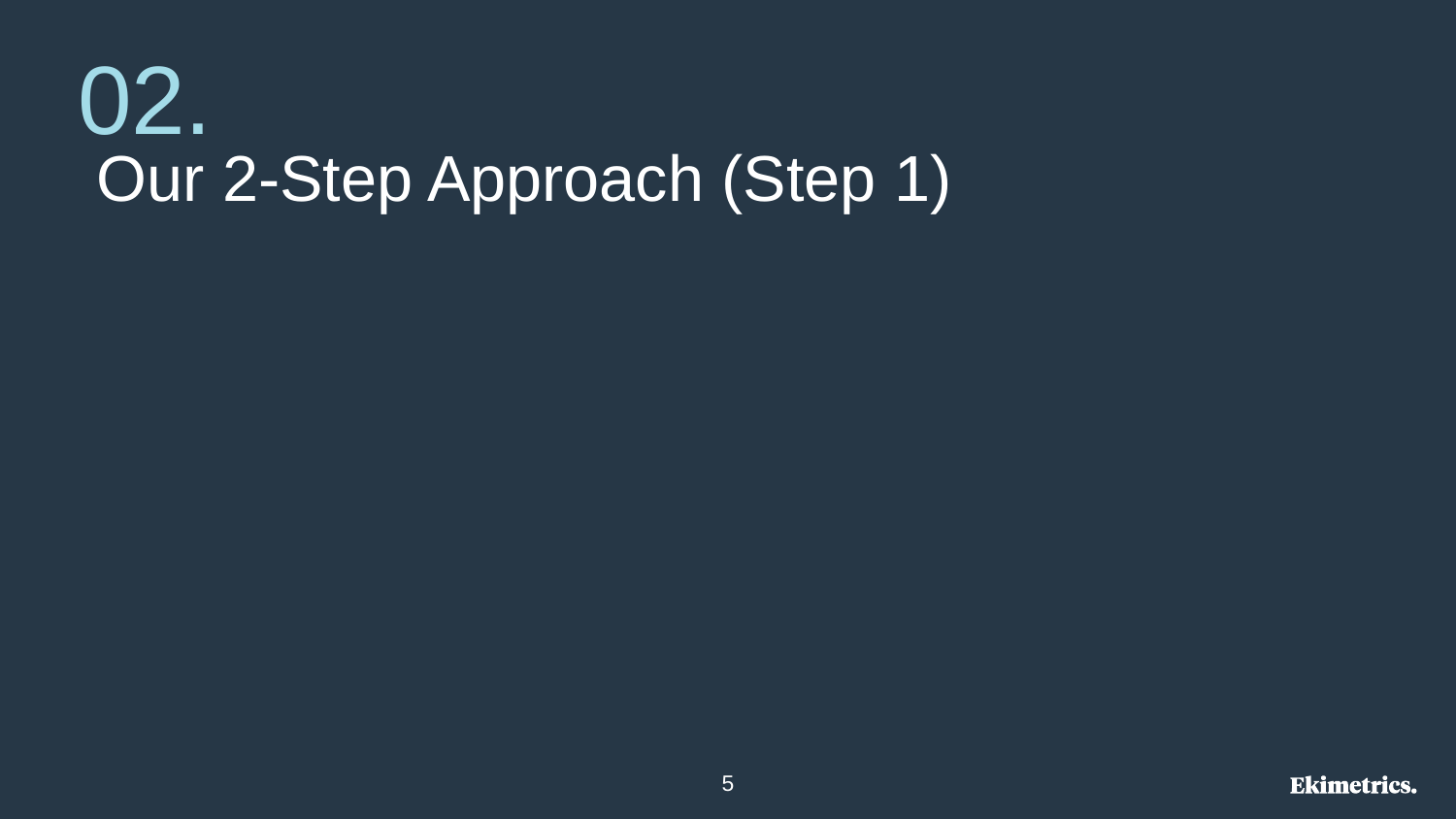

02.
Our 2-Step Approach (Step 1)
5